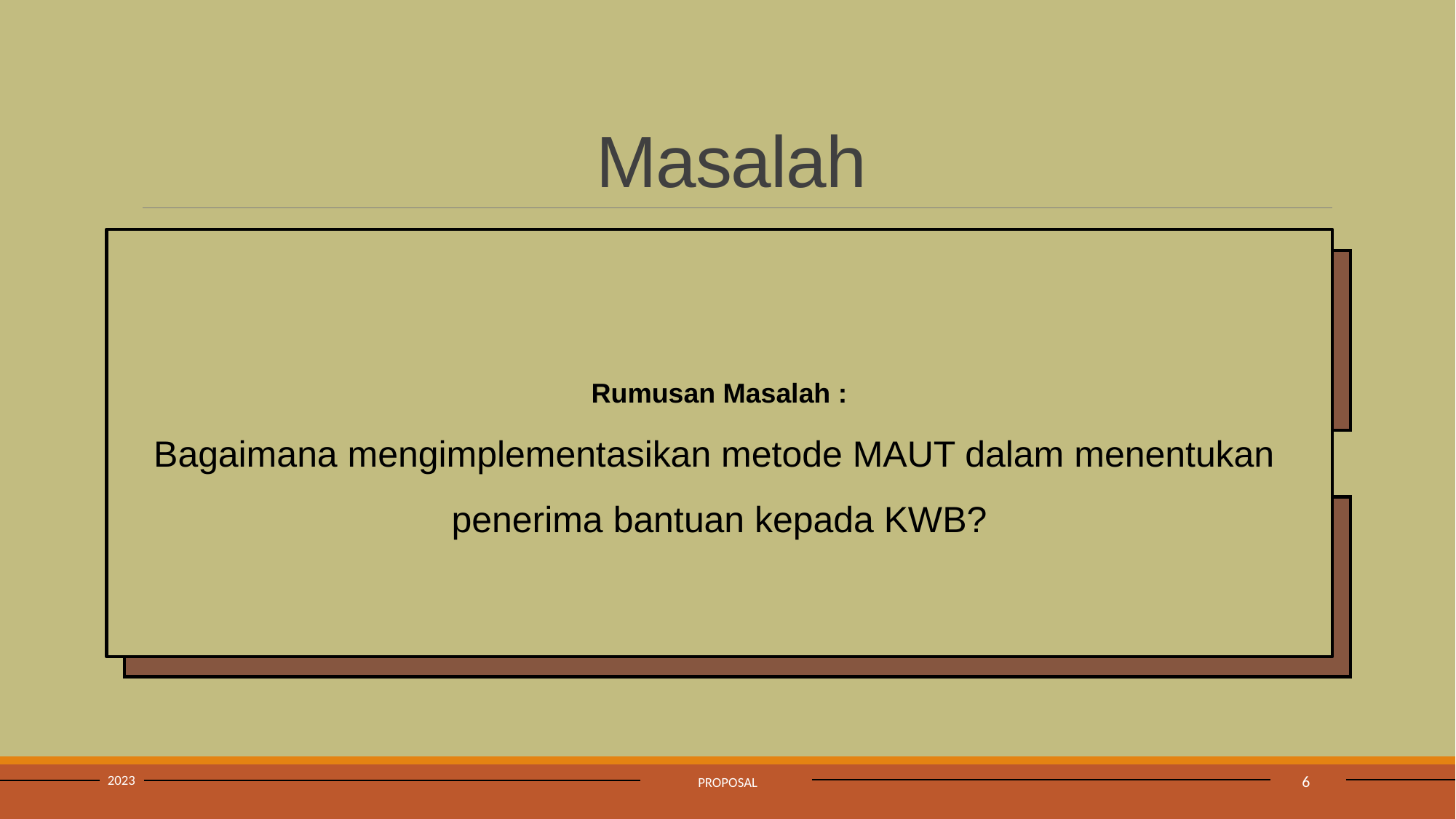

# Masalah

Rumusan Masalah :
Bagaimana mengimplementasikan metode MAUT dalam menentukan
penerima bantuan kepada KWB?
2023
6
Proposal